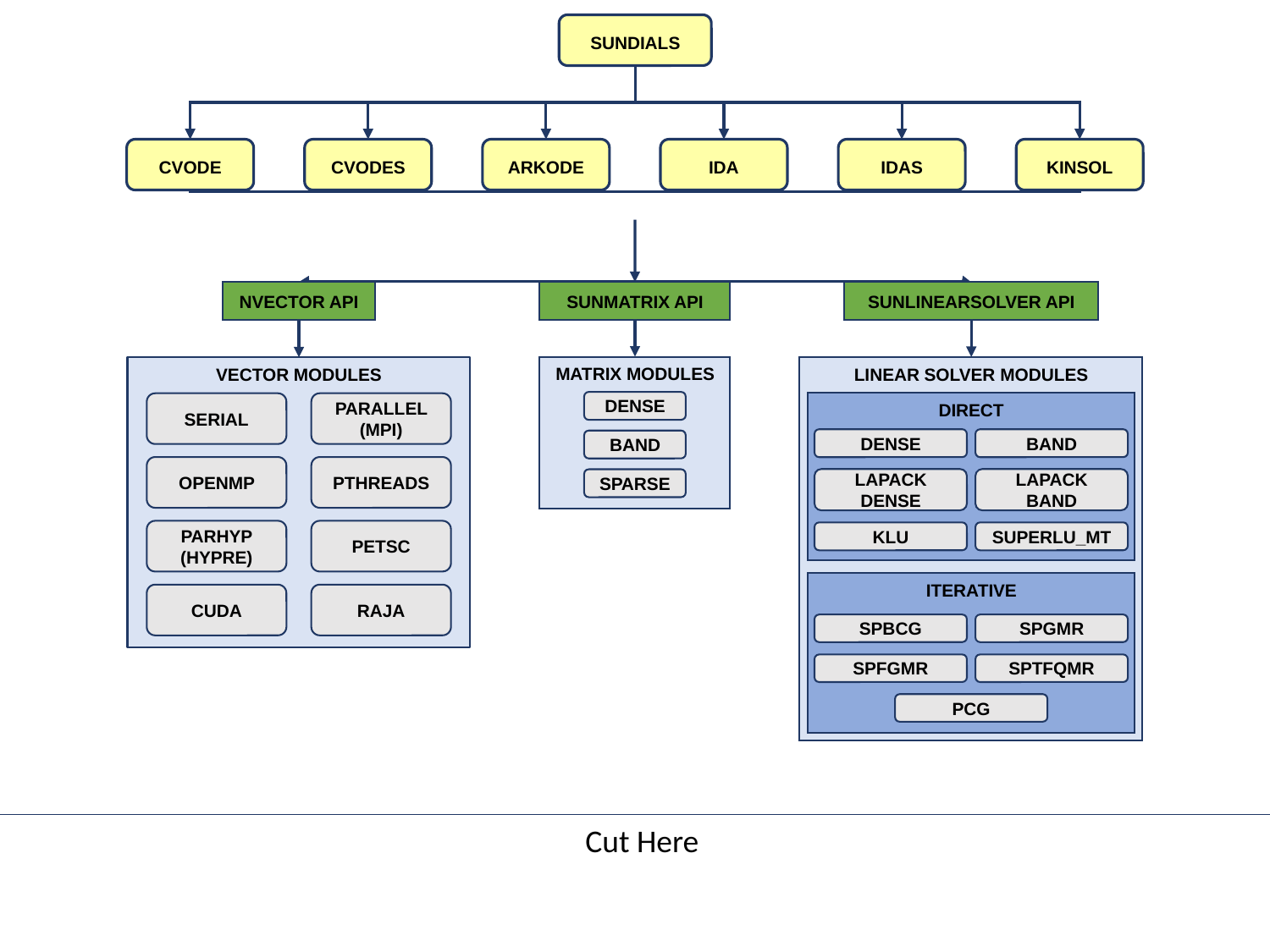

SUNDIALS
CVODE
CVODES
ARKODE
IDA
IDAS
KINSOL
SUNLINEARSOLVER API
LINEAR SOLVER MODULES
DIRECT
DENSE
BAND
LAPACK DENSE
LAPACK BAND
KLU
SUPERLU_MT
ITERATIVE
SPBCG
SPGMR
SPTFQMR
SPFGMR
PCG
NVECTOR API
VECTOR MODULES
SERIAL
PARALLEL (MPI)
OPENMP
PTHREADS
PARHYP (HYPRE)
PETSC
CUDA
RAJA
SUNMATRIX API
MATRIX MODULES
DENSE
BAND
SPARSE
Cut Here